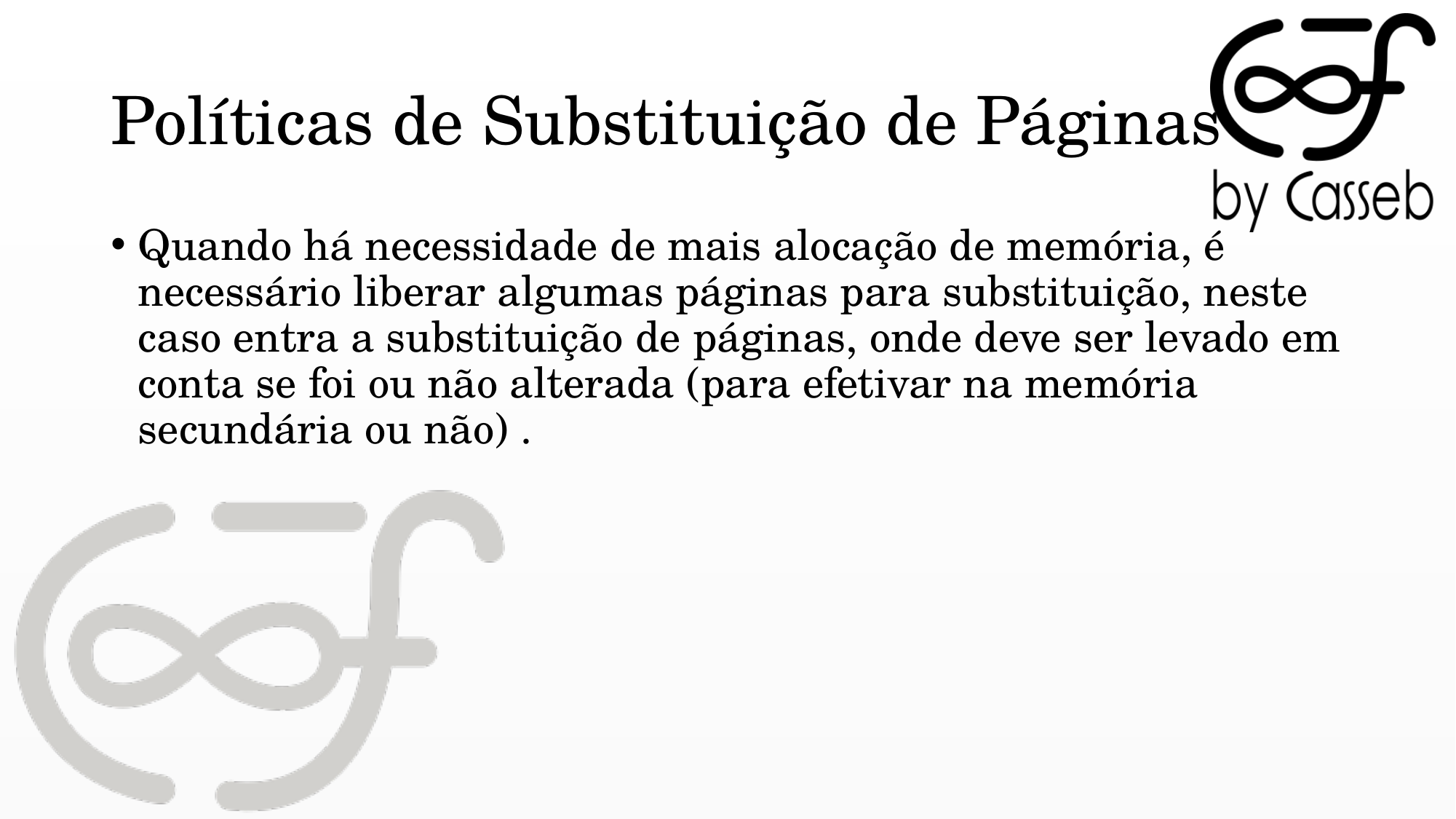

# Políticas de Substituição de Páginas
Quando há necessidade de mais alocação de memória, é necessário liberar algumas páginas para substituição, neste caso entra a substituição de páginas, onde deve ser levado em conta se foi ou não alterada (para efetivar na memória secundária ou não) .